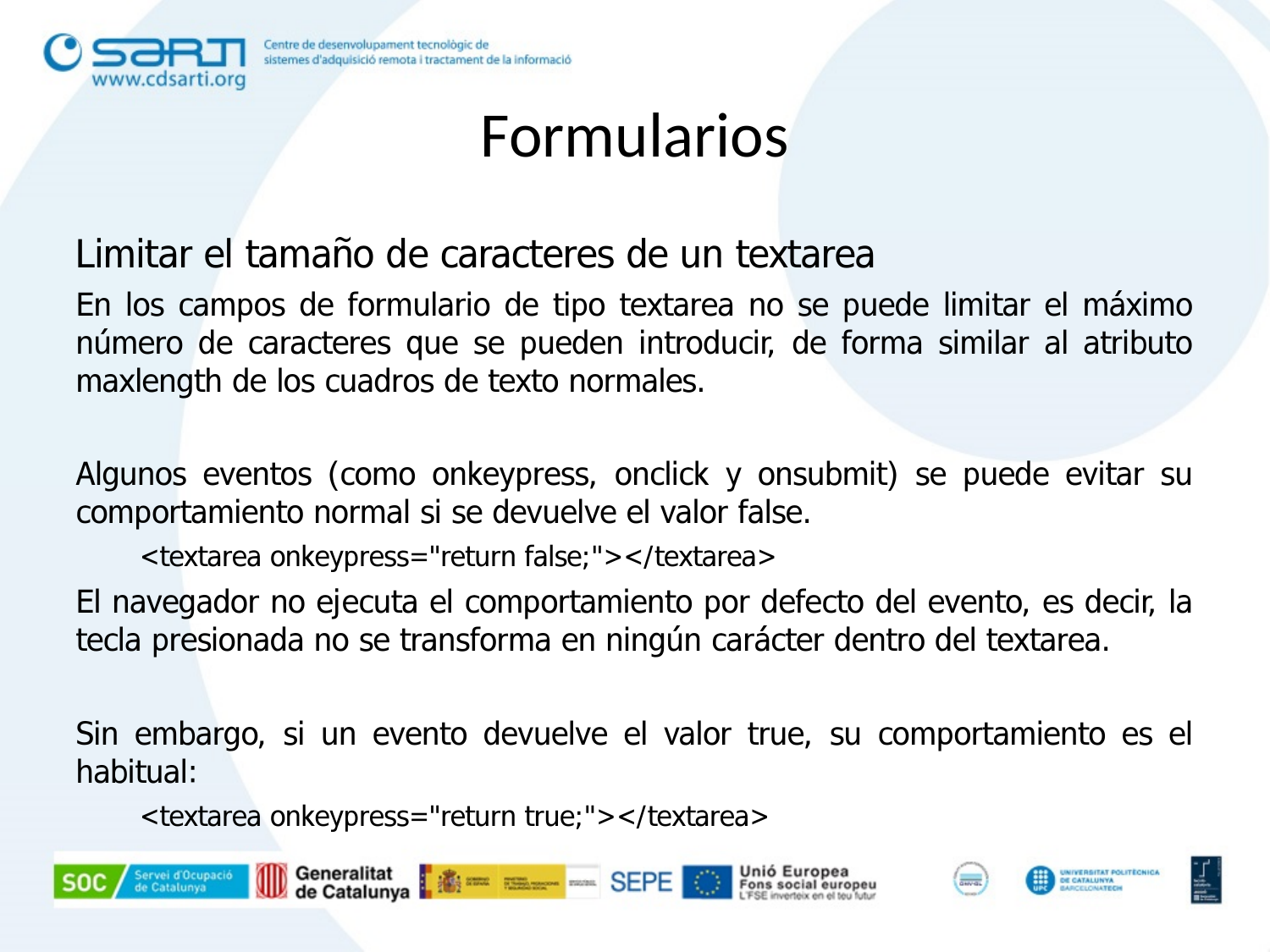

Formularios
Limitar el tamaño de caracteres de un textarea
En los campos de formulario de tipo textarea no se puede limitar el máximo número de caracteres que se pueden introducir, de forma similar al atributo maxlength de los cuadros de texto normales.

Algunos eventos (como onkeypress, onclick y onsubmit) se puede evitar su comportamiento normal si se devuelve el valor false.
<textarea onkeypress="return false;"></textarea>
El navegador no ejecuta el comportamiento por defecto del evento, es decir, la tecla presionada no se transforma en ningún carácter dentro del textarea.

Sin embargo, si un evento devuelve el valor true, su comportamiento es el habitual:
<textarea onkeypress="return true;"></textarea>